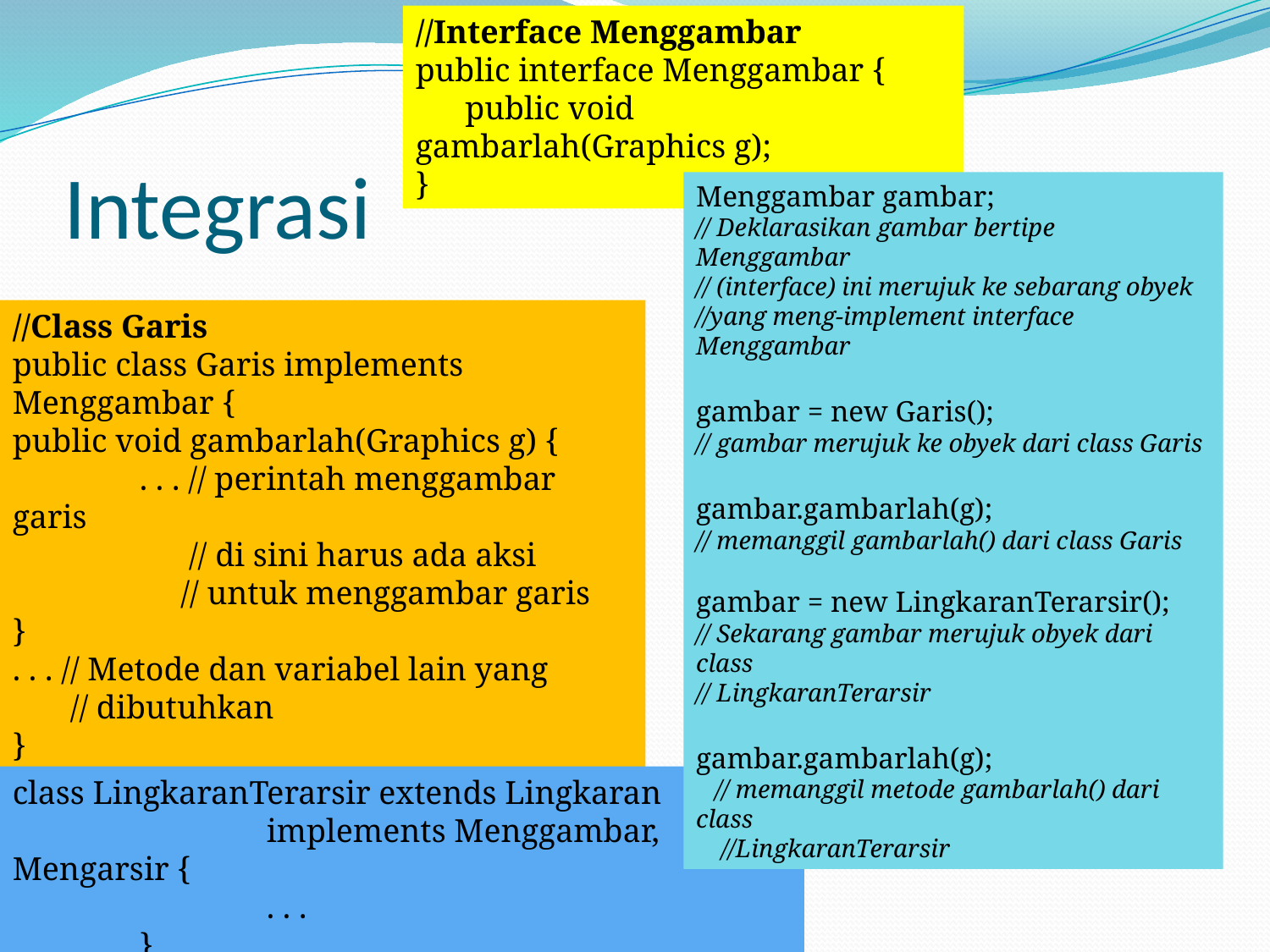

//Interface Menggambar
public interface Menggambar {
      public void gambarlah(Graphics g);
}
# Integrasi
Menggambar gambar;
// Deklarasikan gambar bertipe Menggambar
// (interface) ini merujuk ke sebarang obyek
//yang meng-implement interface Menggambar

gambar = new Garis();
// gambar merujuk ke obyek dari class Garis

gambar.gambarlah(g);
// memanggil gambarlah() dari class Garis

gambar = new LingkaranTerarsir();
// Sekarang gambar merujuk obyek dari class
// LingkaranTerarsir

gambar.gambarlah(g);
   // memanggil metode gambarlah() dari class
    //LingkaranTerarsir
//Class Garis
public class Garis implements Menggambar {
public void gambarlah(Graphics g) {
	. . . // perintah menggambar garis
	      // di sini harus ada aksi    	     // untuk menggambar garis
}
. . . // Metode dan variabel lain yang
       // dibutuhkan
}
class LingkaranTerarsir extends Lingkaran
		implements Menggambar, Mengarsir {
		. . .
	}